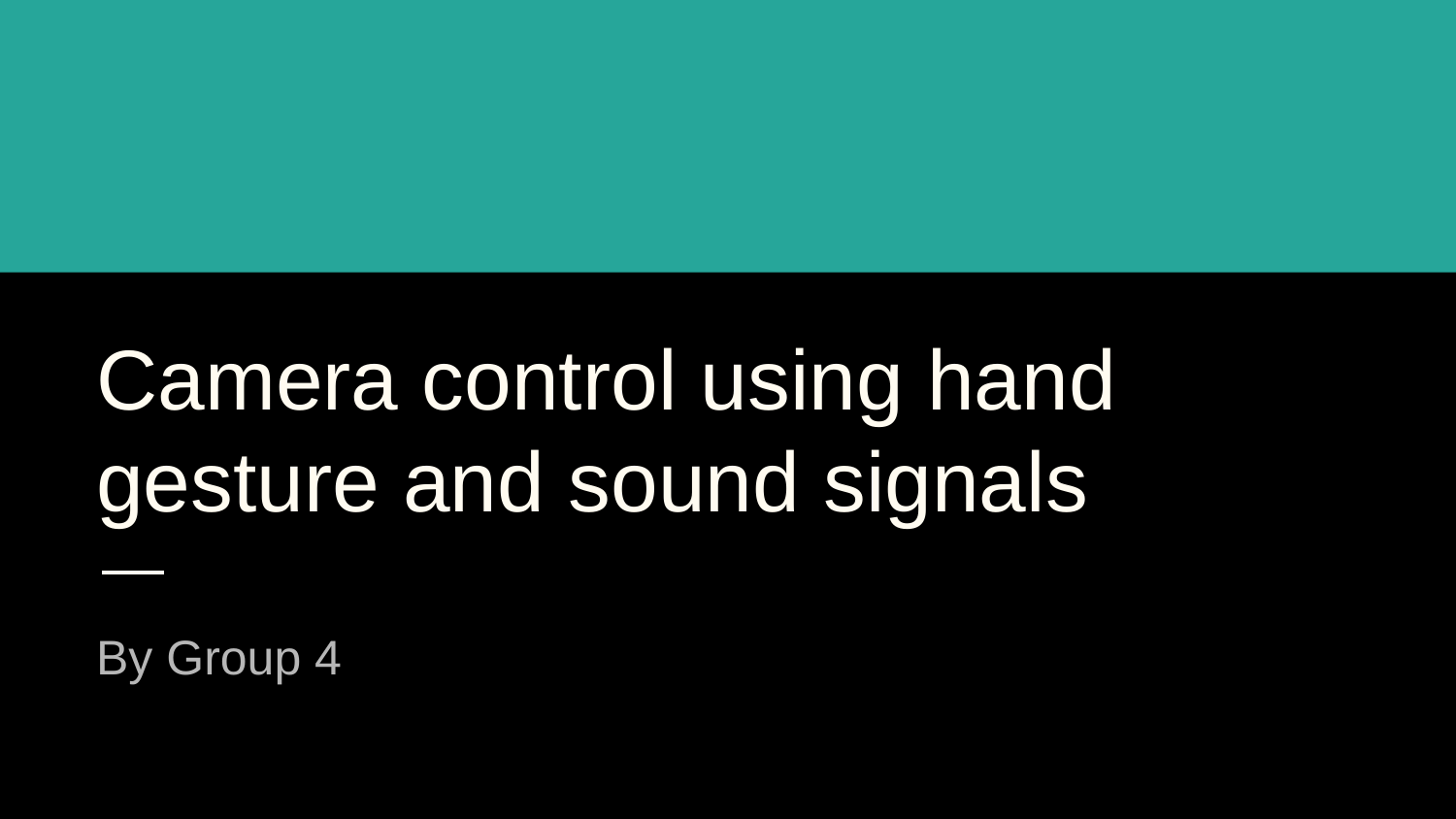

# Camera control using hand gesture and sound signals
By Group 4